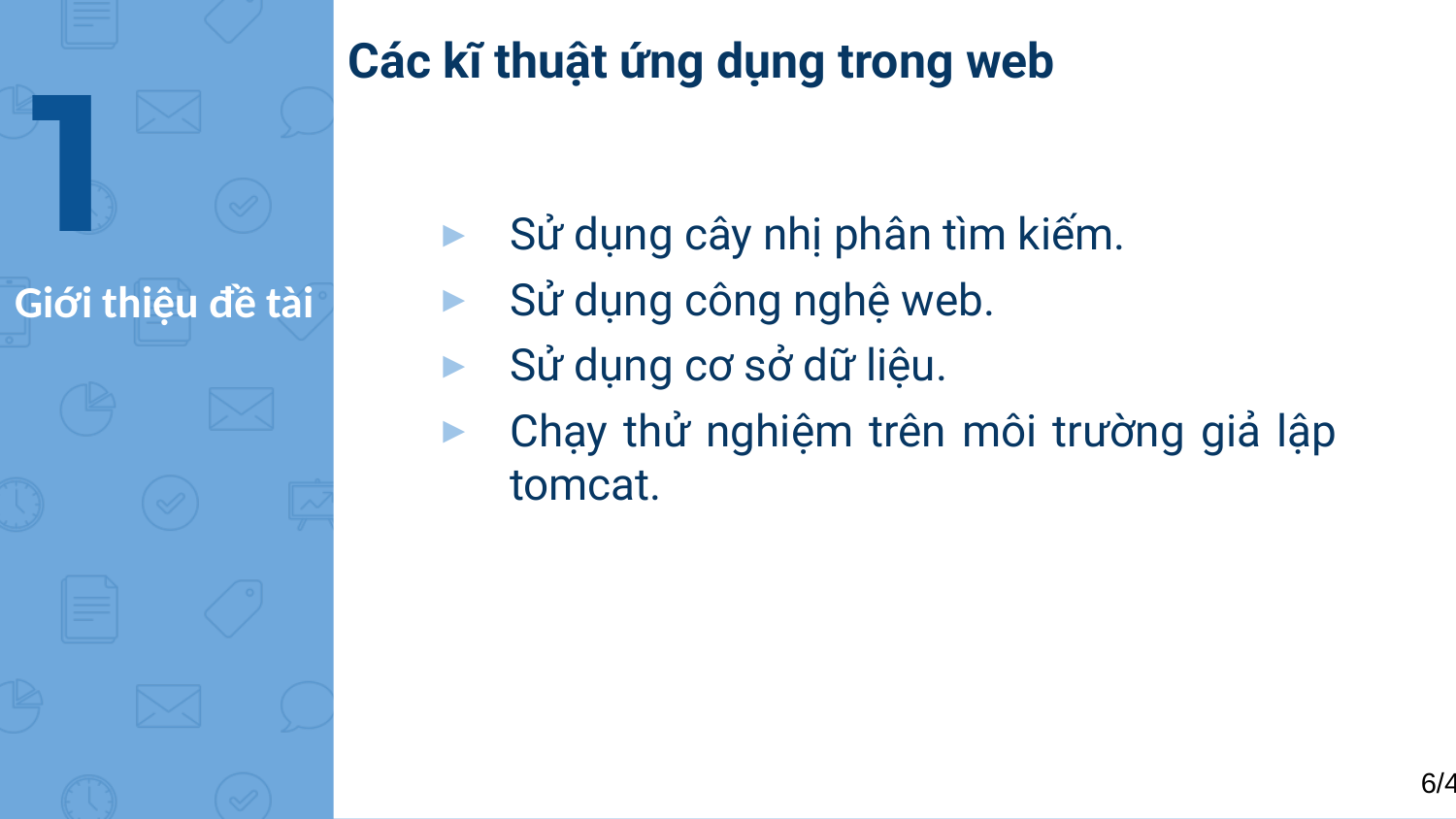

Các kĩ thuật ứng dụng trong web
1

Sử dụng cây nhị phân tìm kiếm.
Sử dụng công nghệ web.
Sử dụng cơ sở dữ liệu.
Chạy thử nghiệm trên môi trường giả lập tomcat.

# Giới thiệu đề tài
6/40